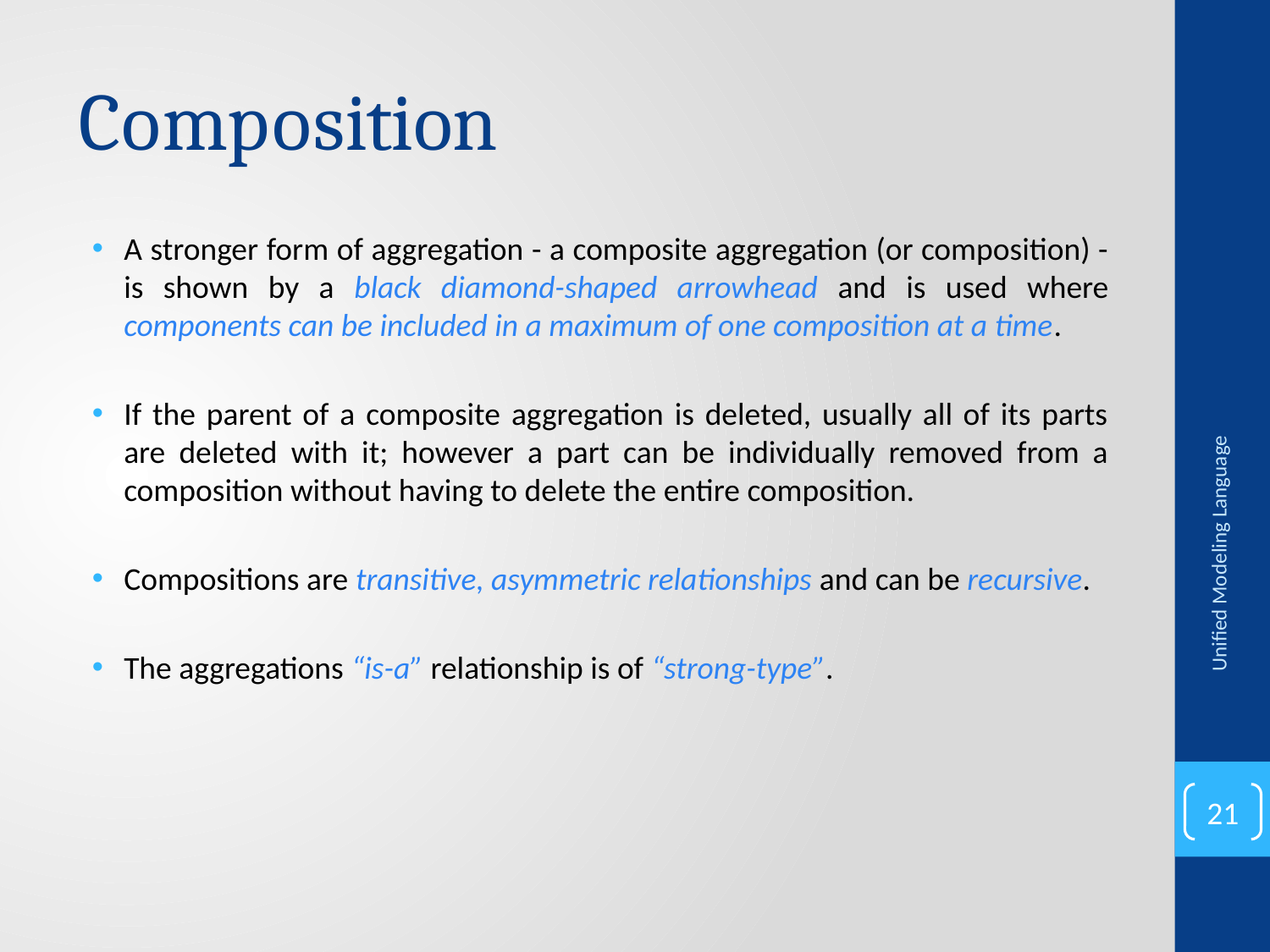

# Composition
A stronger form of aggregation - a composite aggregation (or composition) - is shown by a black diamond-shaped arrowhead and is used where components can be included in a maximum of one composition at a time.

If the parent of a composite aggregation is deleted, usually all of its parts are deleted with it; however a part can be individually removed from a composition without having to delete the entire composition.

Compositions are transitive, asymmetric relationships and can be recursive.

The aggregations “is-a” relationship is of “strong-type”.
Unified Modeling Language
21